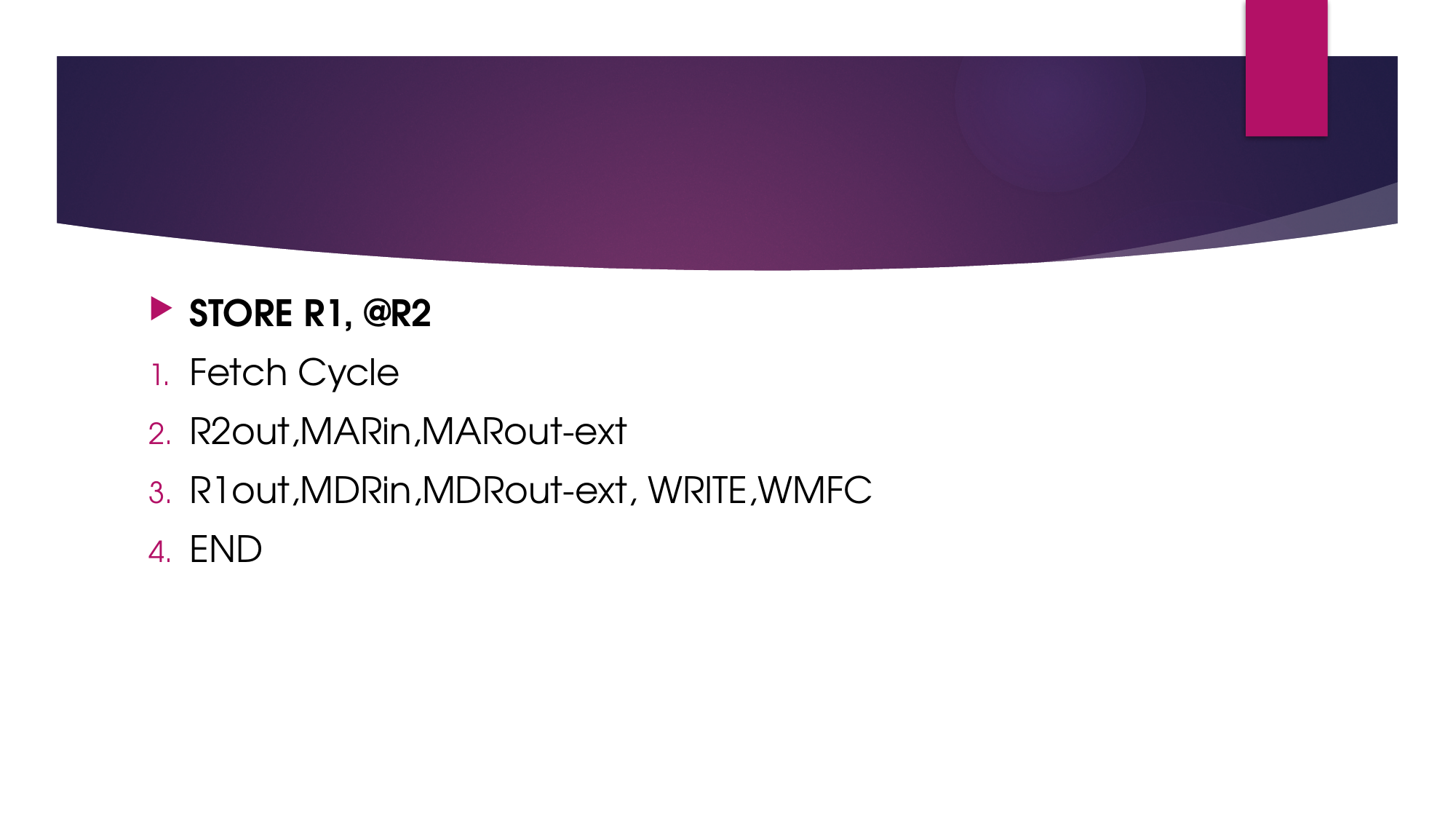

STORE R1, @R2
Fetch Cycle
R2out,MARin,MARout-ext
R1out,MDRin,MDRout-ext, WRITE,WMFC
END